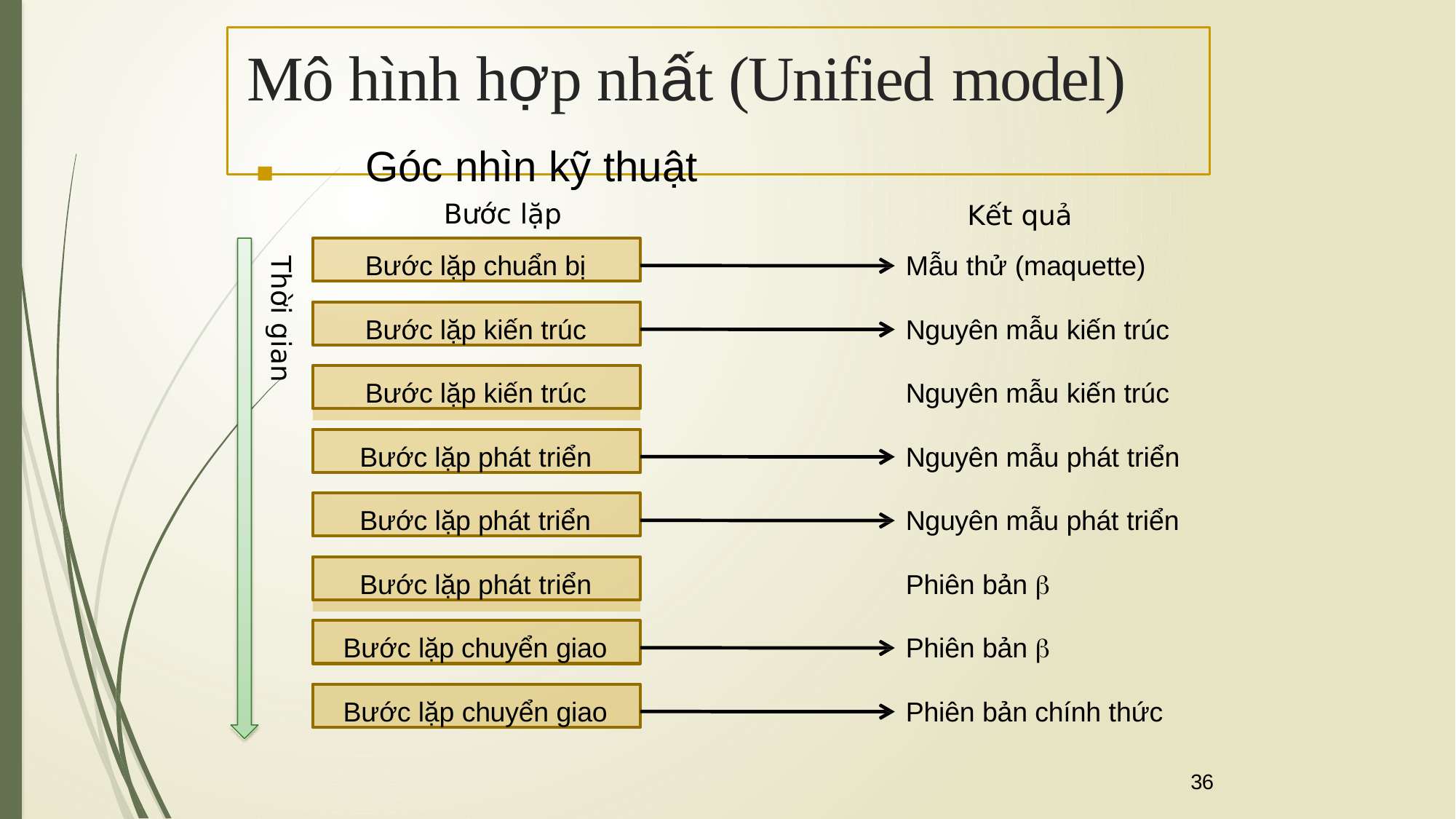

# Mô hình hợp nhất (Unified model)
◼	Góc nhìn kỹ thuật
Bước lặp
Kết quả
Mẫu thử (maquette)

Bước lặp chuẩn bị
Thời gian

Bước lặp kiến trúc
Nguyên mẫu kiến trúc

Bước lặp kiến trúc
Nguyên mẫu kiến trúc
Bước lặp phát triển
Nguyên mẫu phát triển

Bước lặp phát triển
Nguyên mẫu phát triển

Bước lặp phát triển
Phiên bản β
Bước lặp chuyển giao
Phiên bản β

Bước lặp chuyển giao
Phiên bản chính thức

36